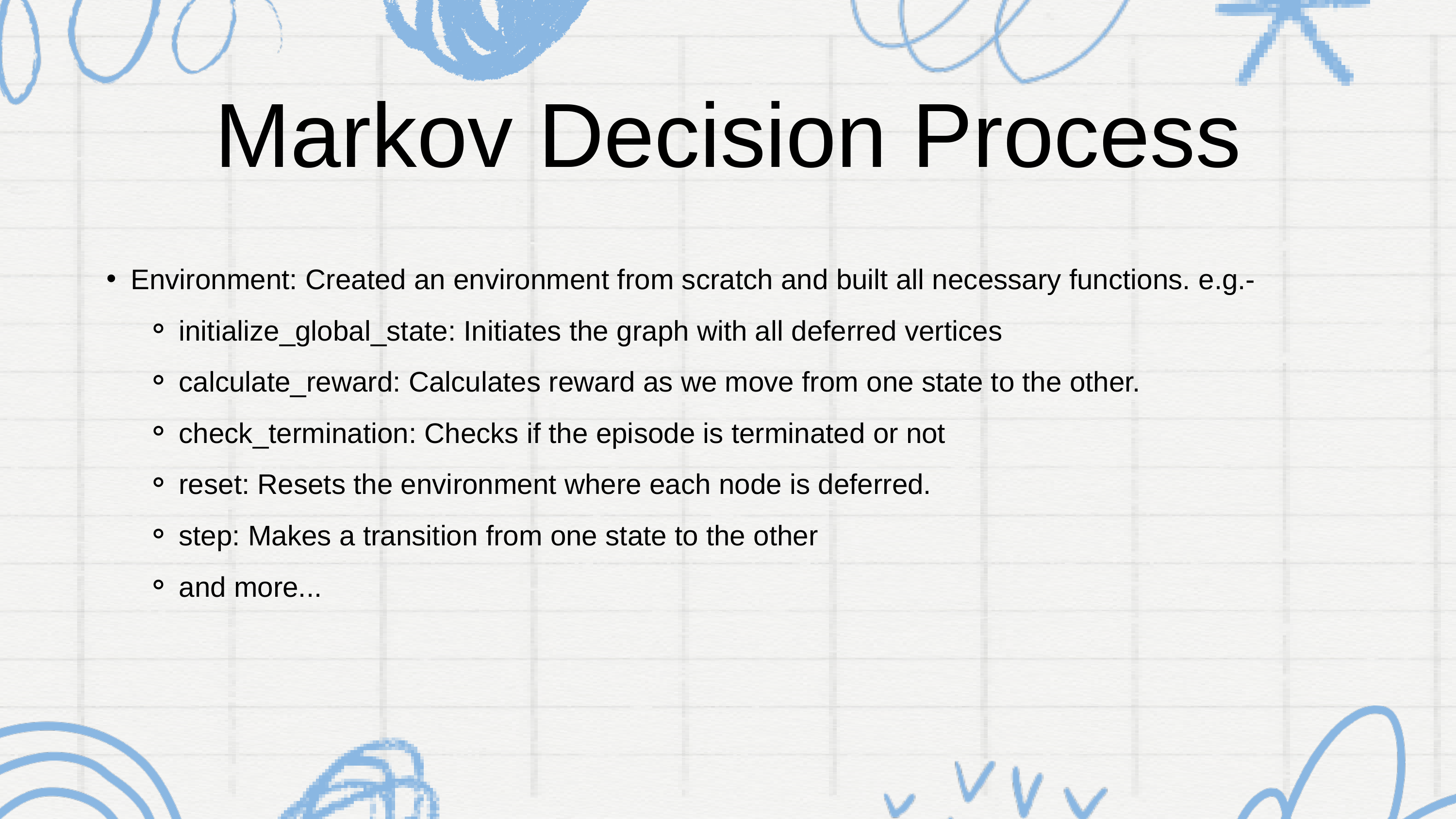

Markov Decision Process
Environment: Created an environment from scratch and built all necessary functions. e.g.-
initialize_global_state: Initiates the graph with all deferred vertices
calculate_reward: Calculates reward as we move from one state to the other.
check_termination: Checks if the episode is terminated or not
reset: Resets the environment where each node is deferred.
step: Makes a transition from one state to the other
and more...